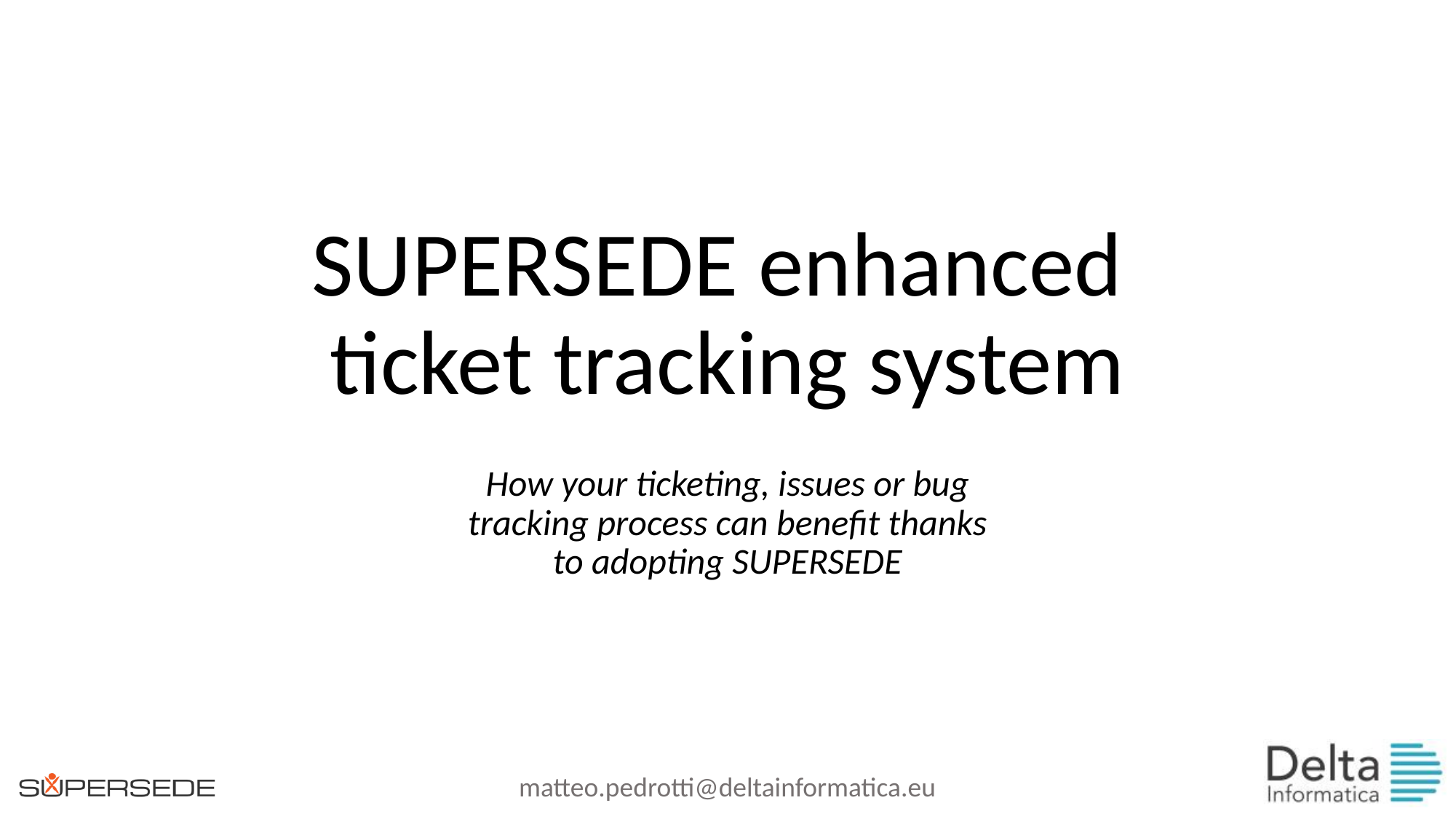

# SUPERSEDE enhanced ticket tracking system
How your ticketing, issues or bug tracking process can benefit thanks to adopting SUPERSEDE
matteo.pedrotti@deltainformatica.eu